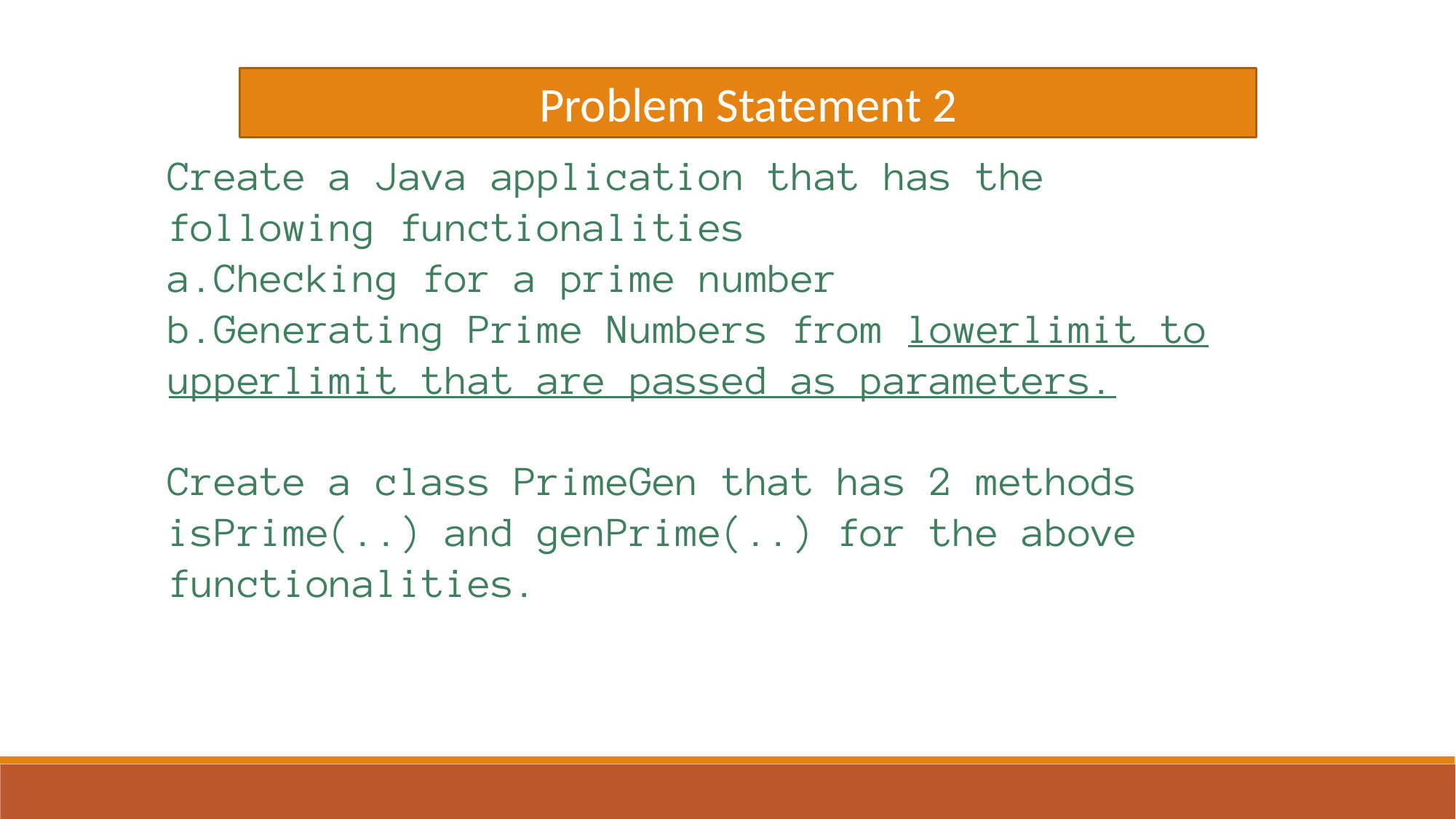

Problem Statement 2
Create a Java application that has the following functionalities
a.Checking for a prime number
b.Generating Prime Numbers from lowerlimit to upperlimit that are passed as parameters.

Create a class PrimeGen that has 2 methods isPrime(..) and genPrime(..) for the above functionalities.